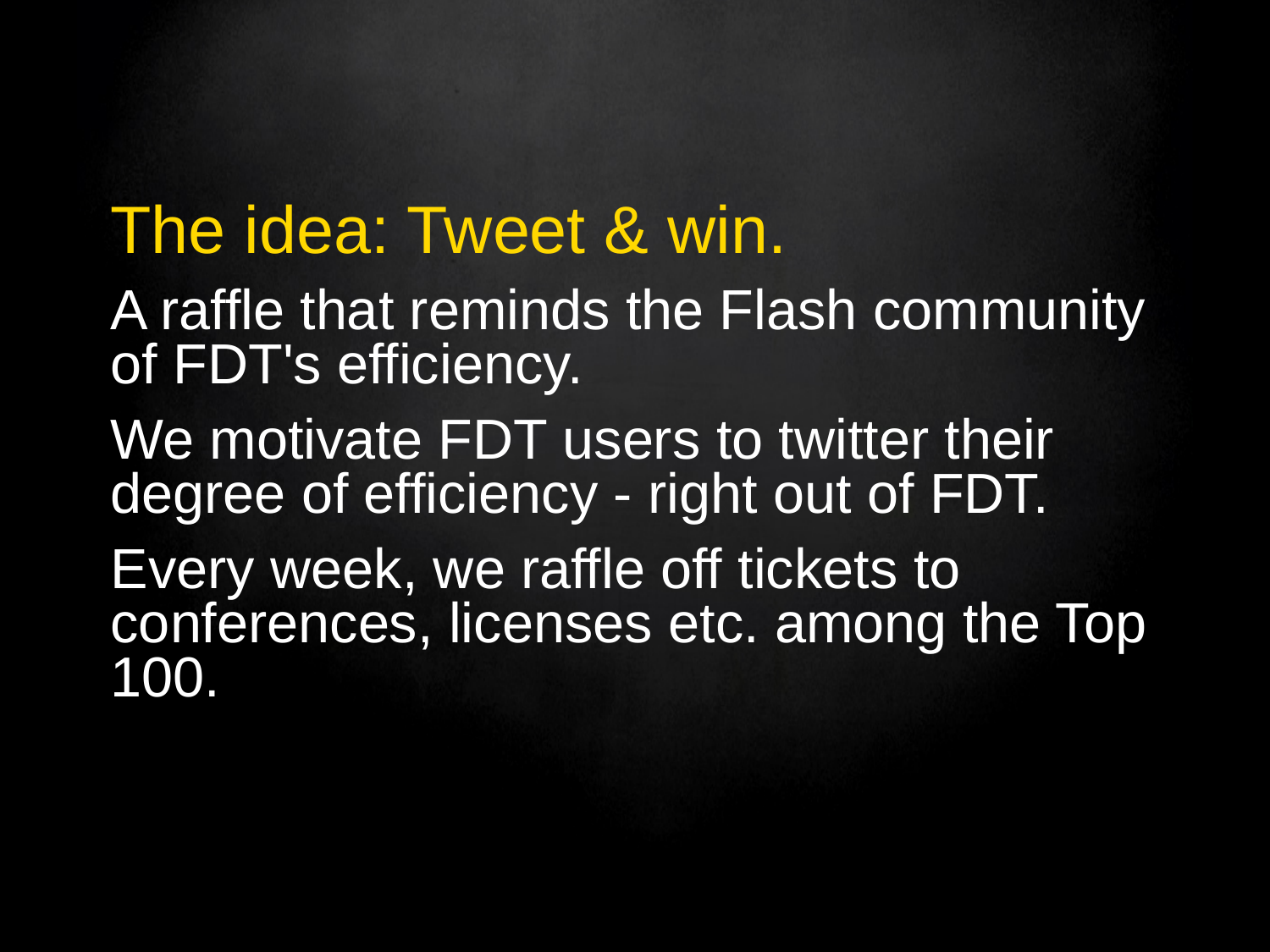

# The idea: Tweet & win.
A raffle that reminds the Flash community of FDT's efficiency.
We motivate FDT users to twitter their degree of efficiency - right out of FDT.
Every week, we raffle off tickets to conferences, licenses etc. among the Top 100.